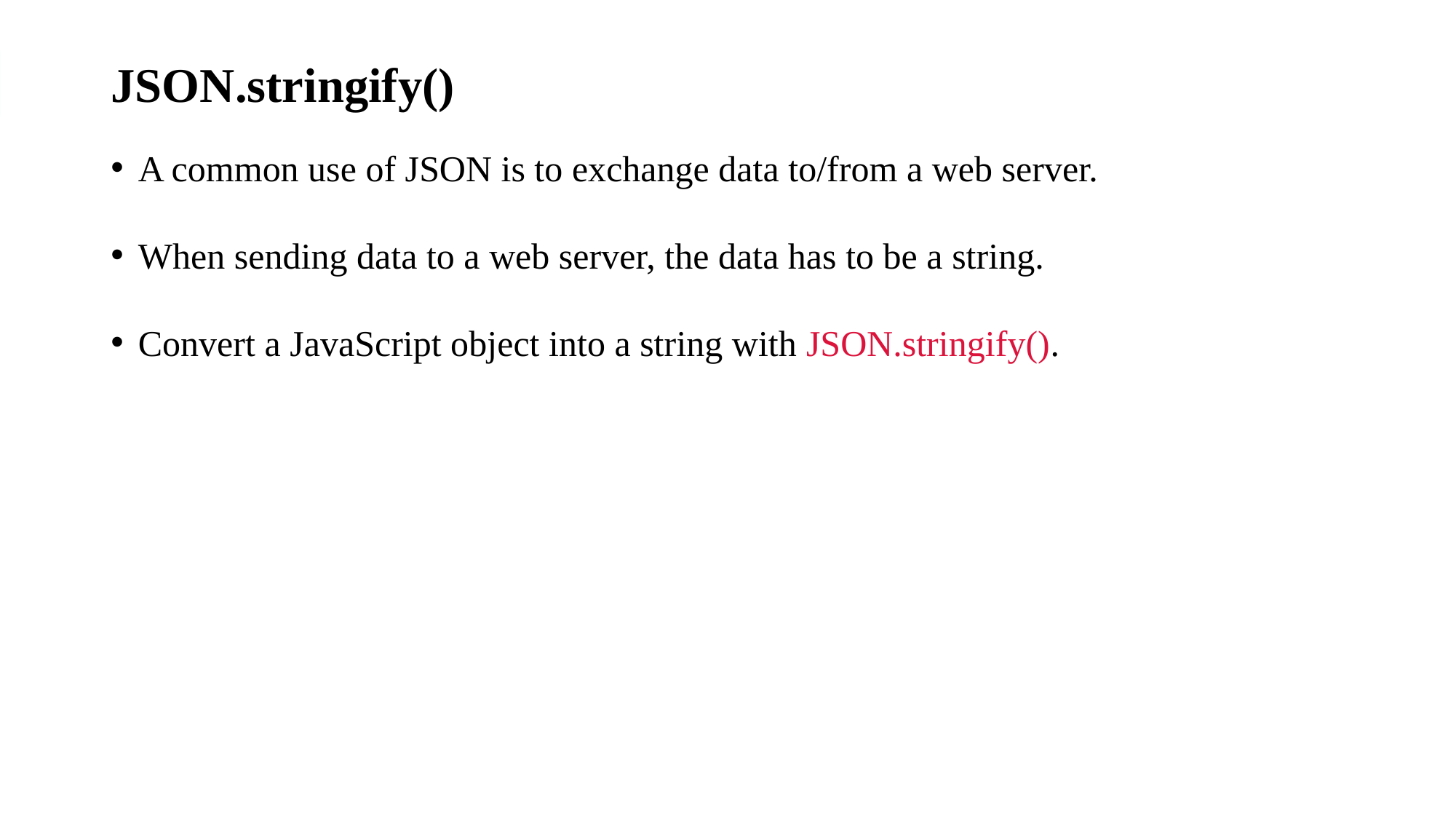

# JSON.stringify() ❮ Pre

A common use of JSON is to exchange data to/from a web server.

When sending data to a web server, the data has to be a string.

Convert a JavaScript object into a string with JSON.stringify().